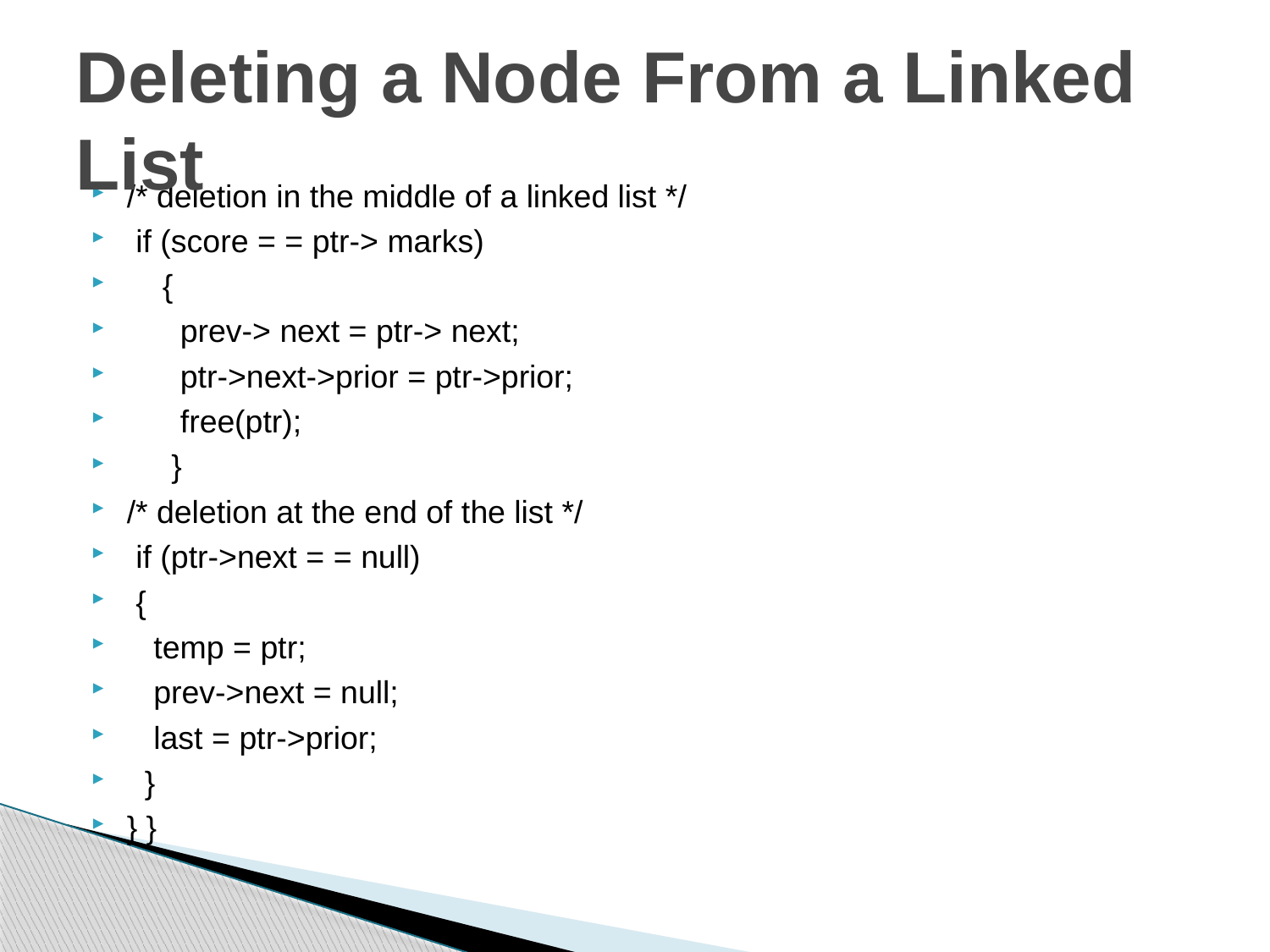

# Deleting a Node From a Linked List
/* deletion in the middle of a linked list */
 if (score = = ptr-> marks)
    {
      prev-> next = ptr-> next;
      ptr->next->prior = ptr->prior;
      free(ptr);
     }
/* deletion at the end of the list */
 if (ptr->next = = null)
 {
   temp = ptr;
   prev->next = null;
   last = ptr->prior;
  }
} }